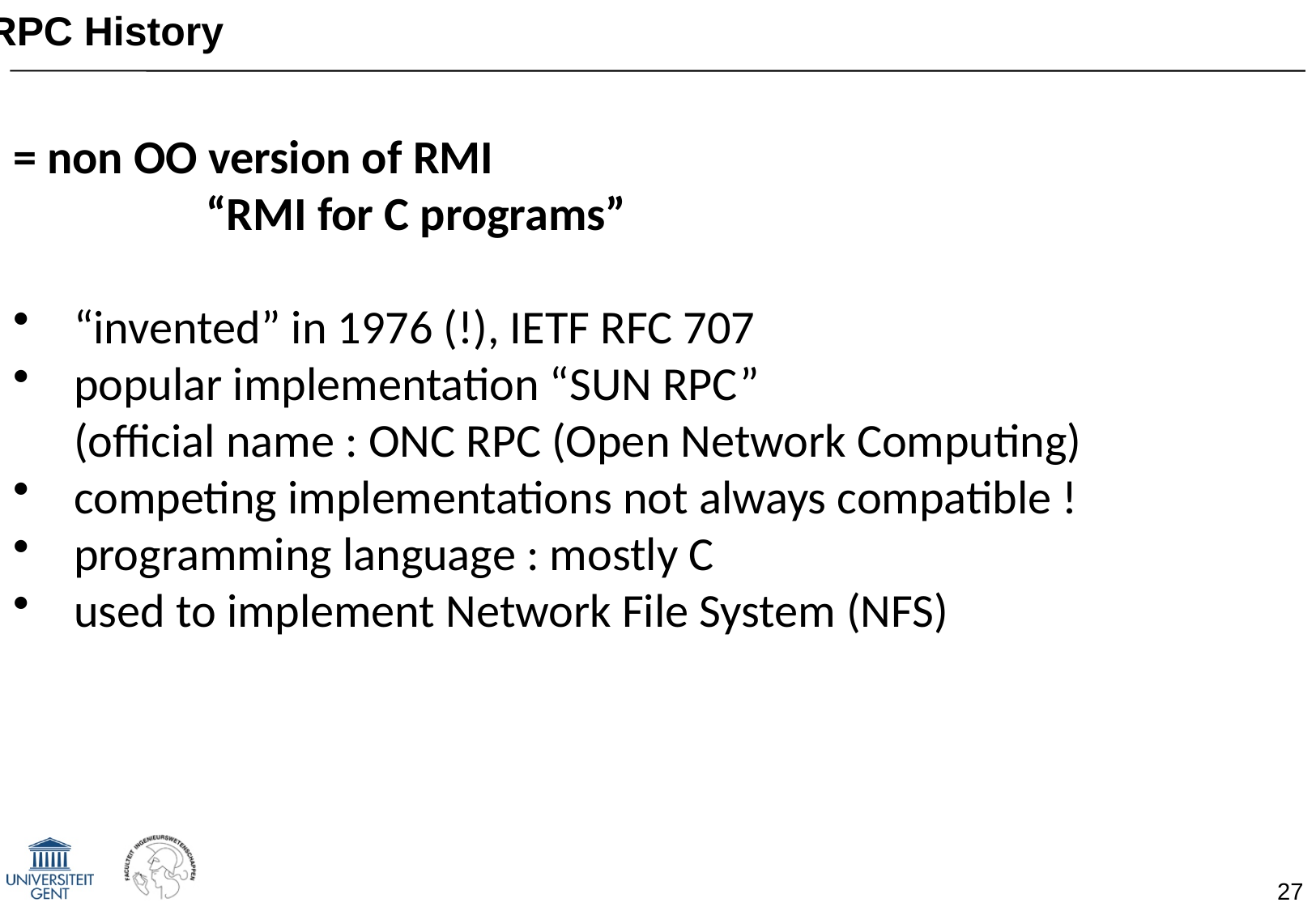

RPC History
= non OO version of RMI
		 “RMI for C programs”

“invented” in 1976 (!), IETF RFC 707
popular implementation “SUN RPC”
	(official name : ONC RPC (Open Network Computing)
competing implementations not always compatible !
programming language : mostly C
used to implement Network File System (NFS)

27